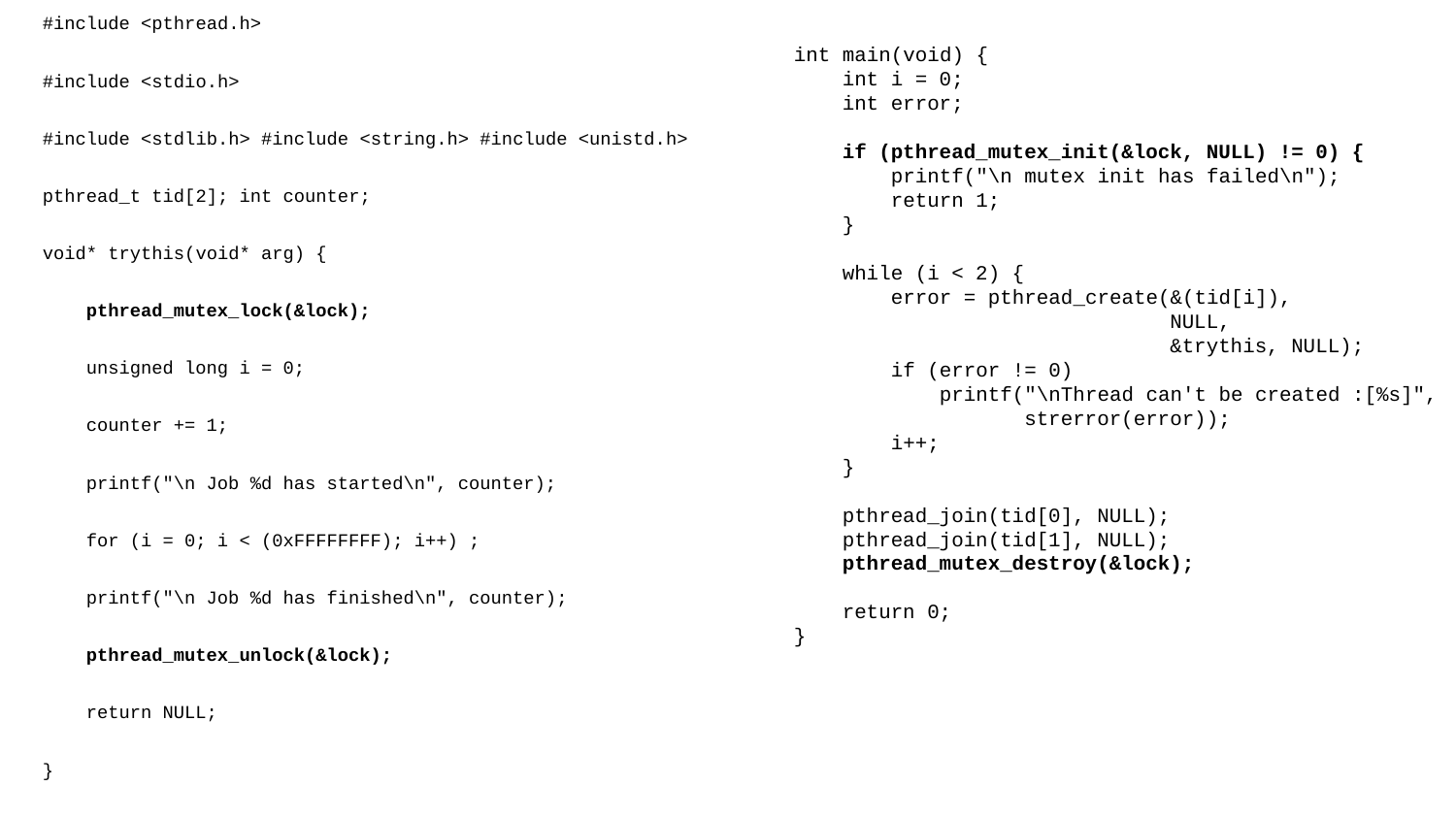

#include <pthread.h>
#include <stdio.h>
#include <stdlib.h> #include <string.h> #include <unistd.h>
pthread_t tid[2]; int counter;
void* trythis(void* arg) {
    pthread_mutex_lock(&lock);
    unsigned long i = 0;
    counter += 1;
    printf("\n Job %d has started\n", counter);
    for (i = 0; i < (0xFFFFFFFF); i++) ;
    printf("\n Job %d has finished\n", counter);
    pthread_mutex_unlock(&lock);
    return NULL;
}

int main(void) {
    int i = 0;
    int error;

    if (pthread_mutex_init(&lock, NULL) != 0) {
        printf("\n mutex init has failed\n");
        return 1;
    }

    while (i < 2) {
        error = pthread_create(&(tid[i]),
                               NULL,
                               &trythis, NULL);
        if (error != 0)
            printf("\nThread can't be created :[%s]",
                   strerror(error));
        i++;
    }

    pthread_join(tid[0], NULL);
    pthread_join(tid[1], NULL);
    pthread_mutex_destroy(&lock);

    return 0;
}